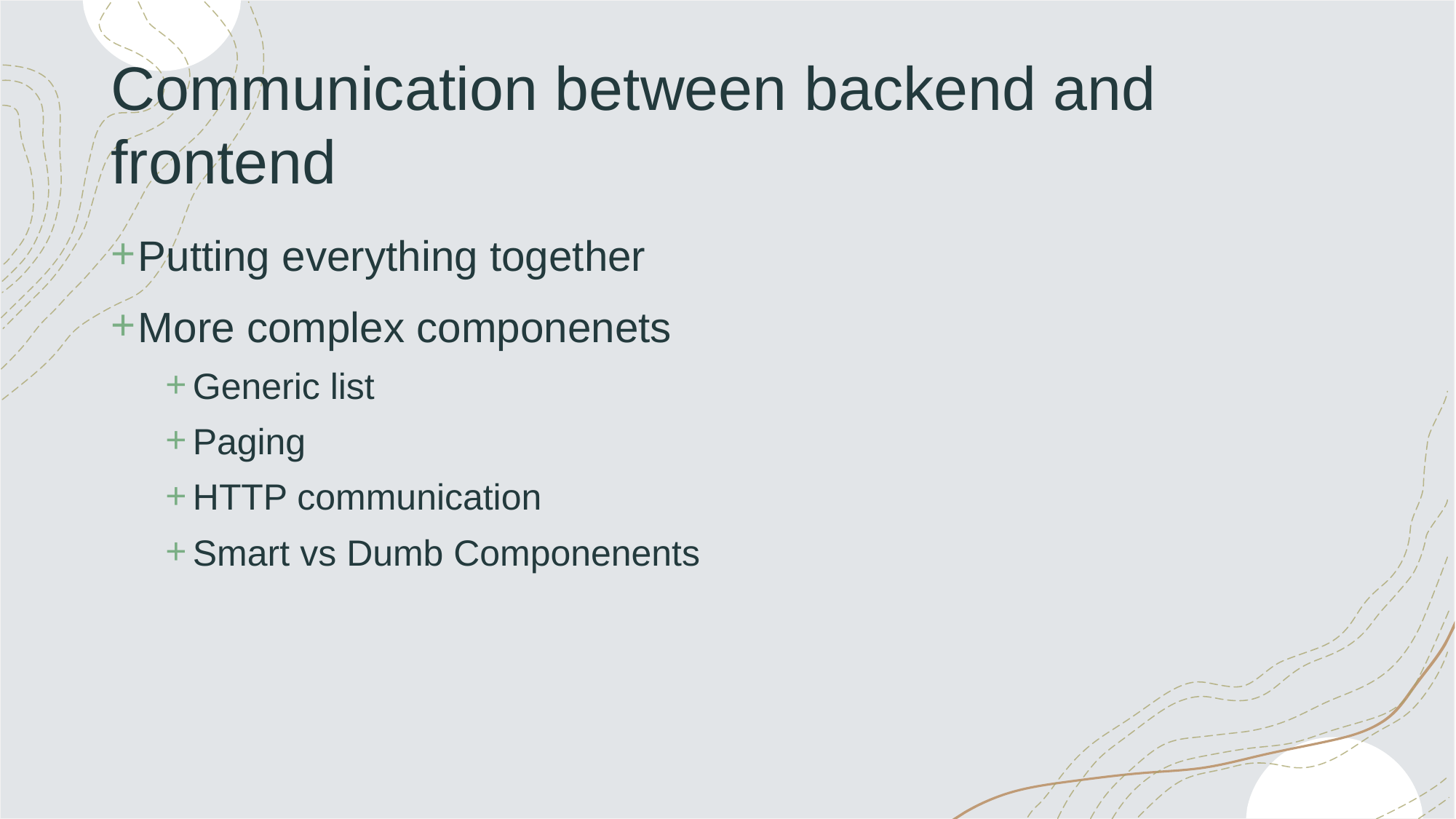

# Communication between backend and frontend
Putting everything together
More complex componenets
Generic list
Paging
HTTP communication
Smart vs Dumb Componenents